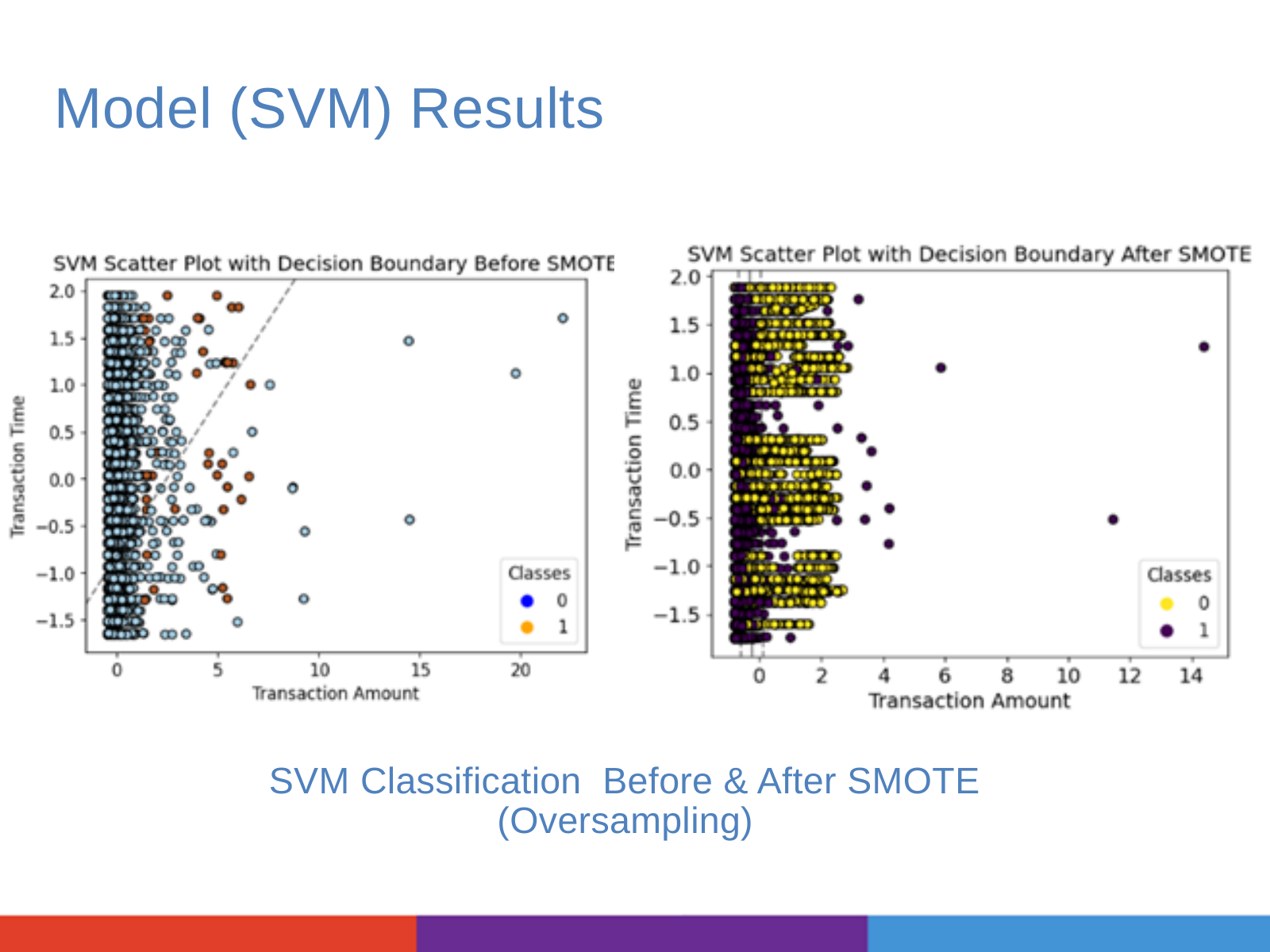

Model (SVM) Results

SVM Classification  Before & After SMOTE (Oversampling)